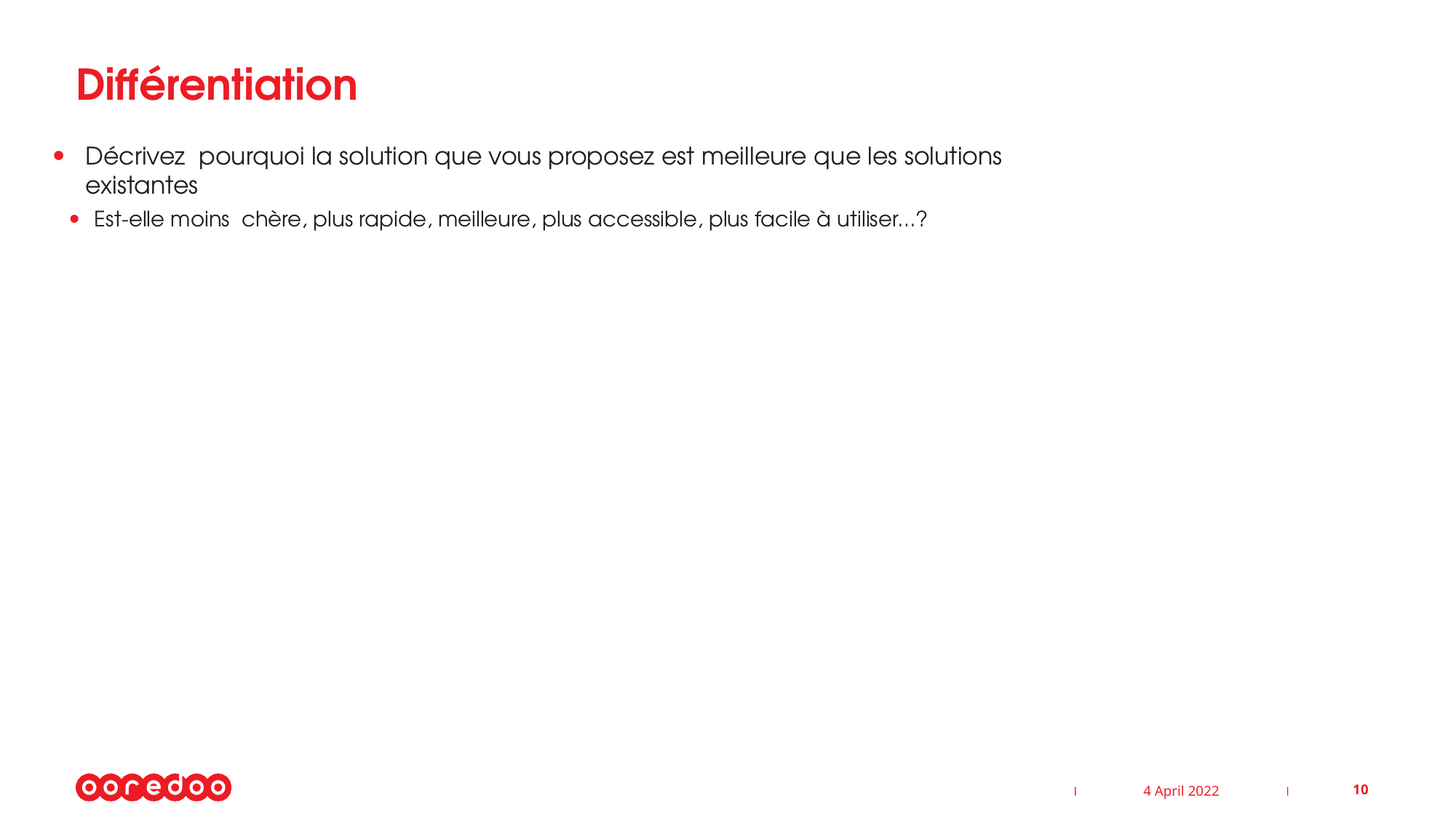

# Différentiation
Décrivez  pourquoi la solution que vous proposez est meilleure que les solutions existantes
Est-elle moins  chère, plus rapide, meilleure, plus accessible, plus facile à utiliser…?

4 April 2022

10